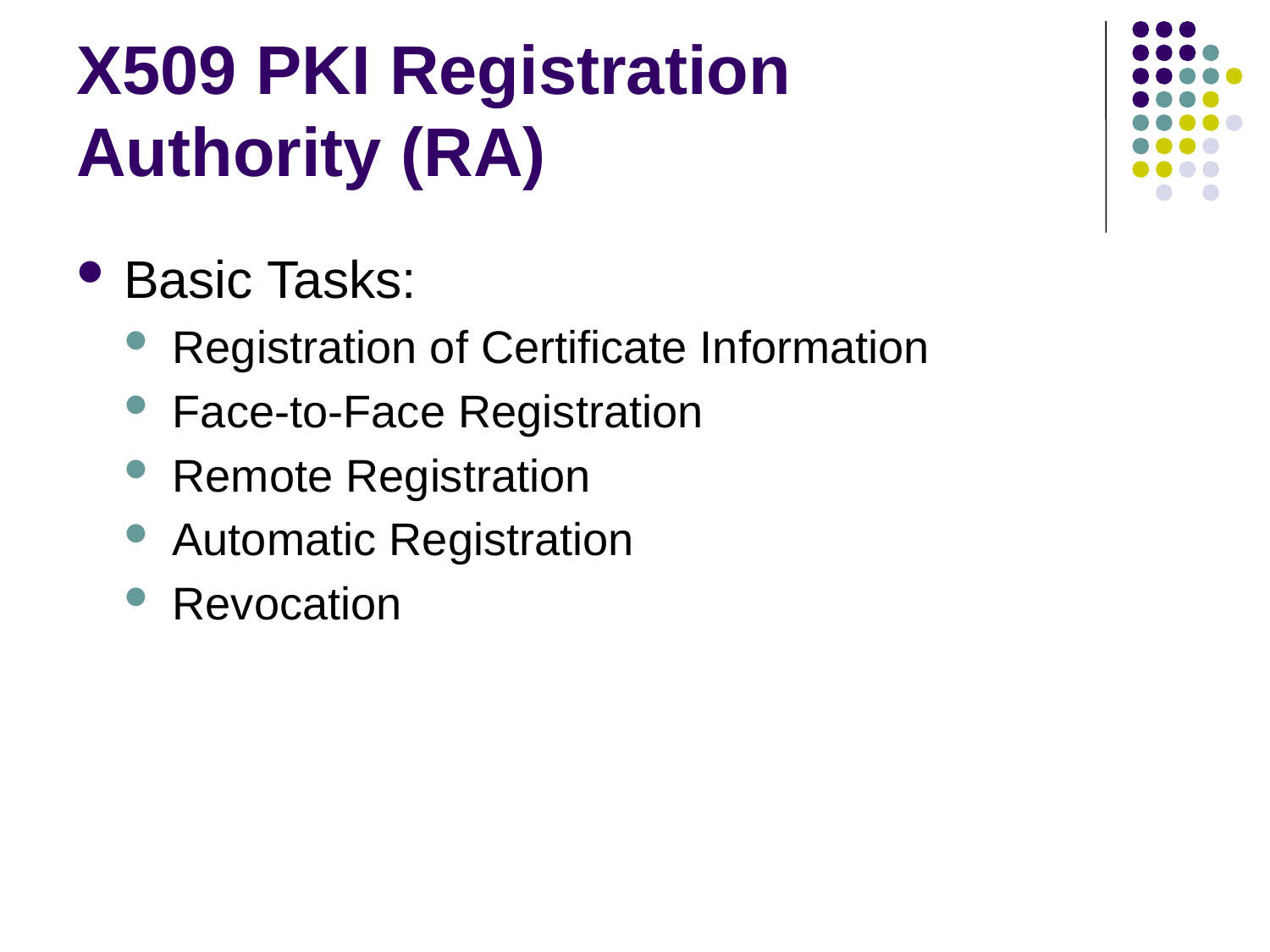

# X509 PKI Registration Authority (RA)
Basic Tasks:
Registration of Certificate Information
Face-to-Face Registration
Remote Registration
Automatic Registration
Revocation